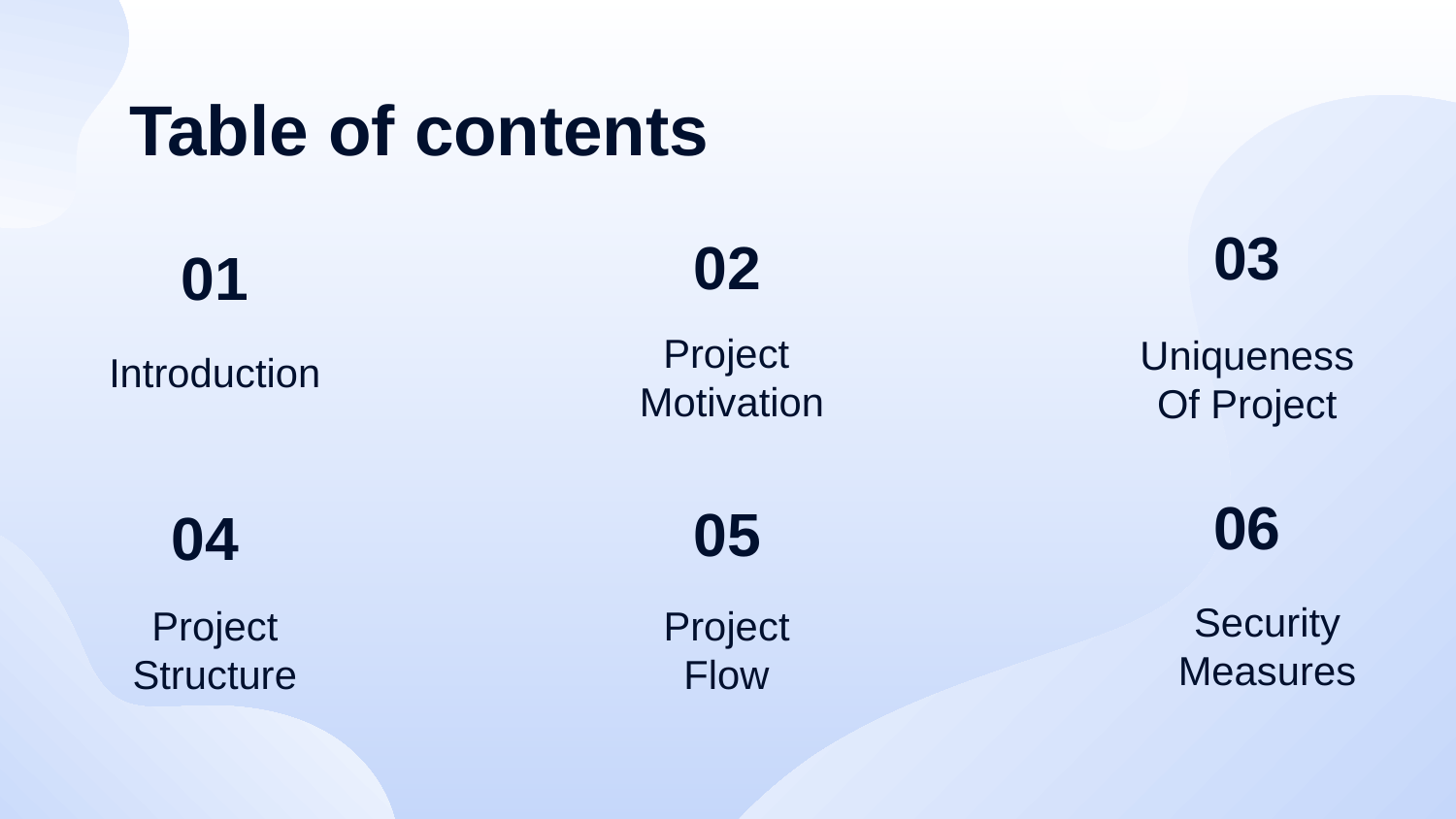

# Table of contents
03
02
01
Uniqueness
Of Project
Project
Motivation
Introduction
06
05
04
Security Measures
Project Structure
Project
Flow